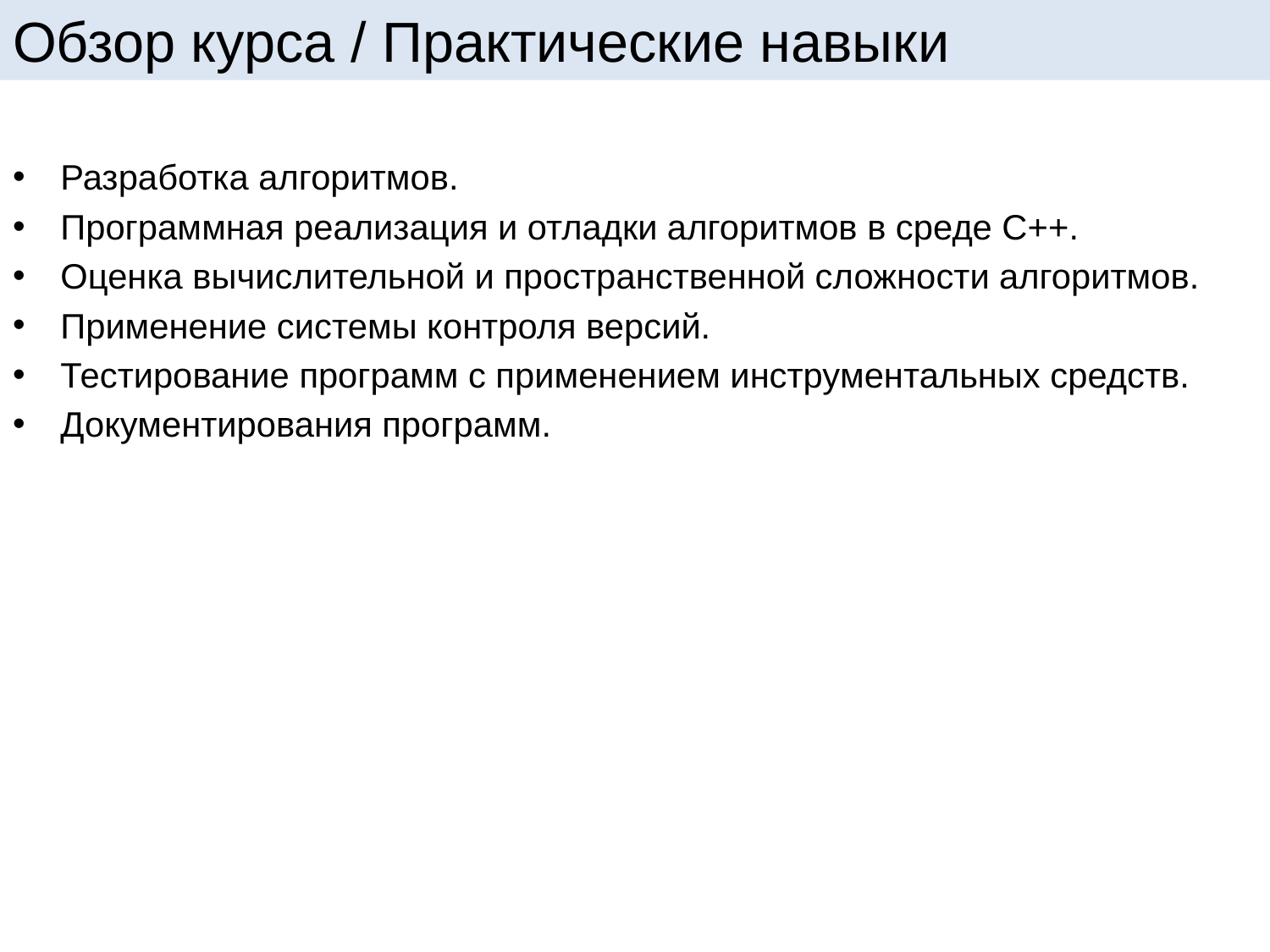

# Обзор курса / Практические навыки
Разработка алгоритмов.
Программная реализация и отладки алгоритмов в среде С++.
Оценка вычислительной и пространственной сложности алгоритмов.
Применение системы контроля версий.
Тестирование программ с применением инструментальных средств.
Документирования программ.